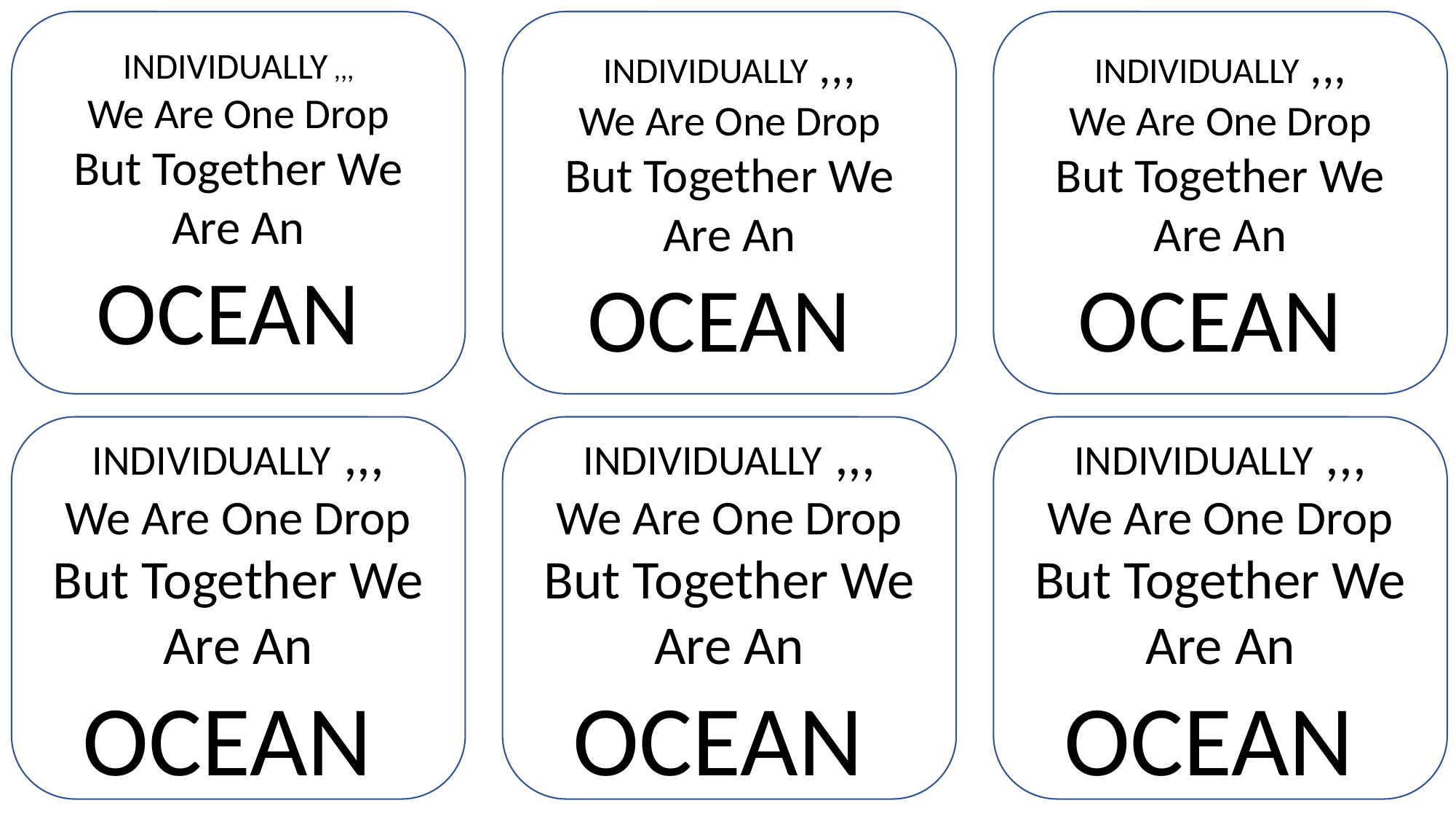

INDIVIDUALLY ,,,
We Are One Drop
But Together We Are An OCEAN
INDIVIDUALLY ,,,
We Are One Drop
But Together We Are An OCEAN
INDIVIDUALLY ,,,
We Are One Drop
But Together We Are An OCEAN
INDIVIDUALLY ,,,
We Are One Drop
But Together We Are An OCEAN
INDIVIDUALLY ,,,
We Are One Drop
But Together We Are An OCEAN
INDIVIDUALLY ,,,
We Are One Drop
But Together We Are An OCEAN